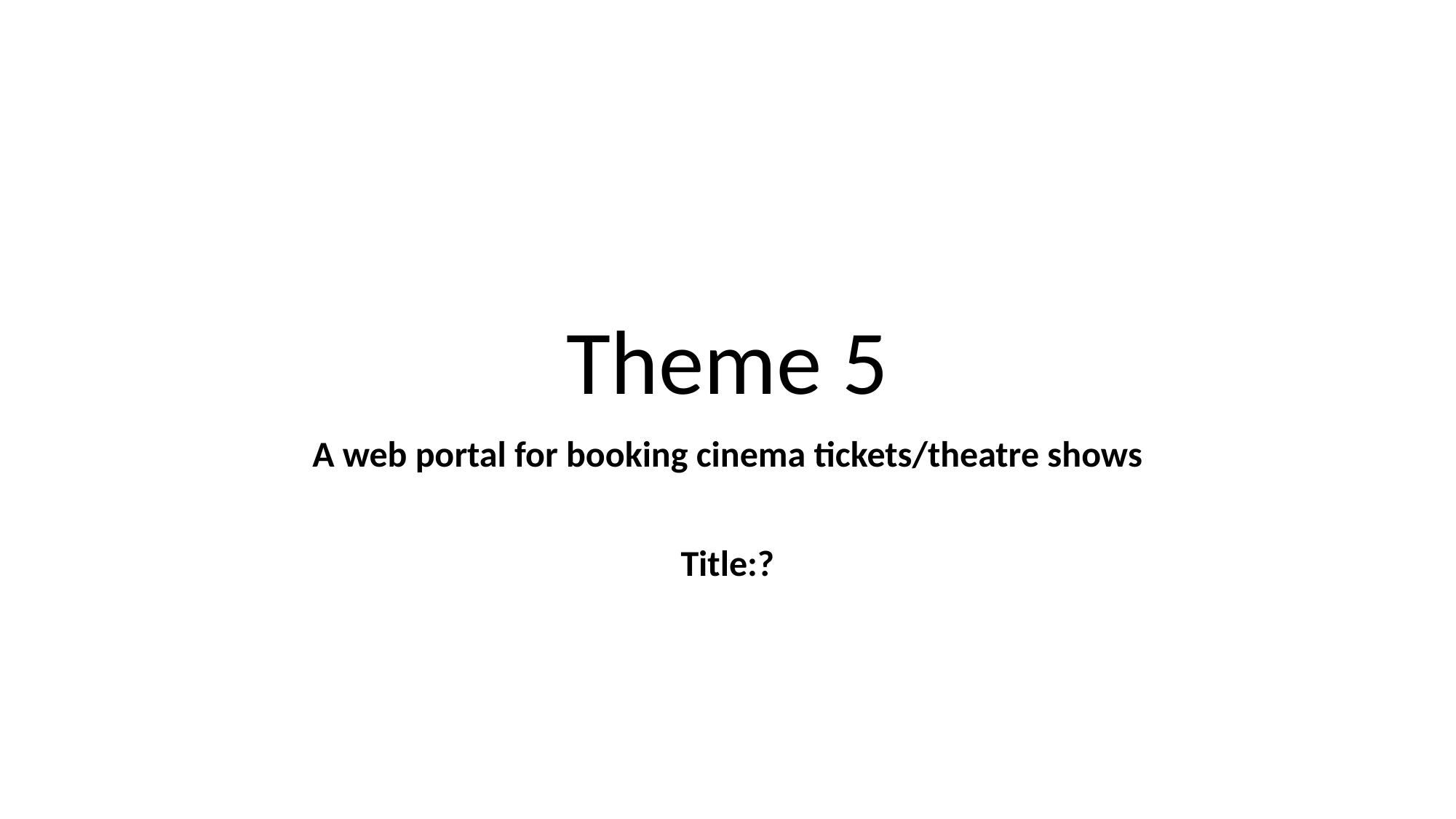

# Theme 5
A web portal for booking cinema tickets/theatre shows

Title:?